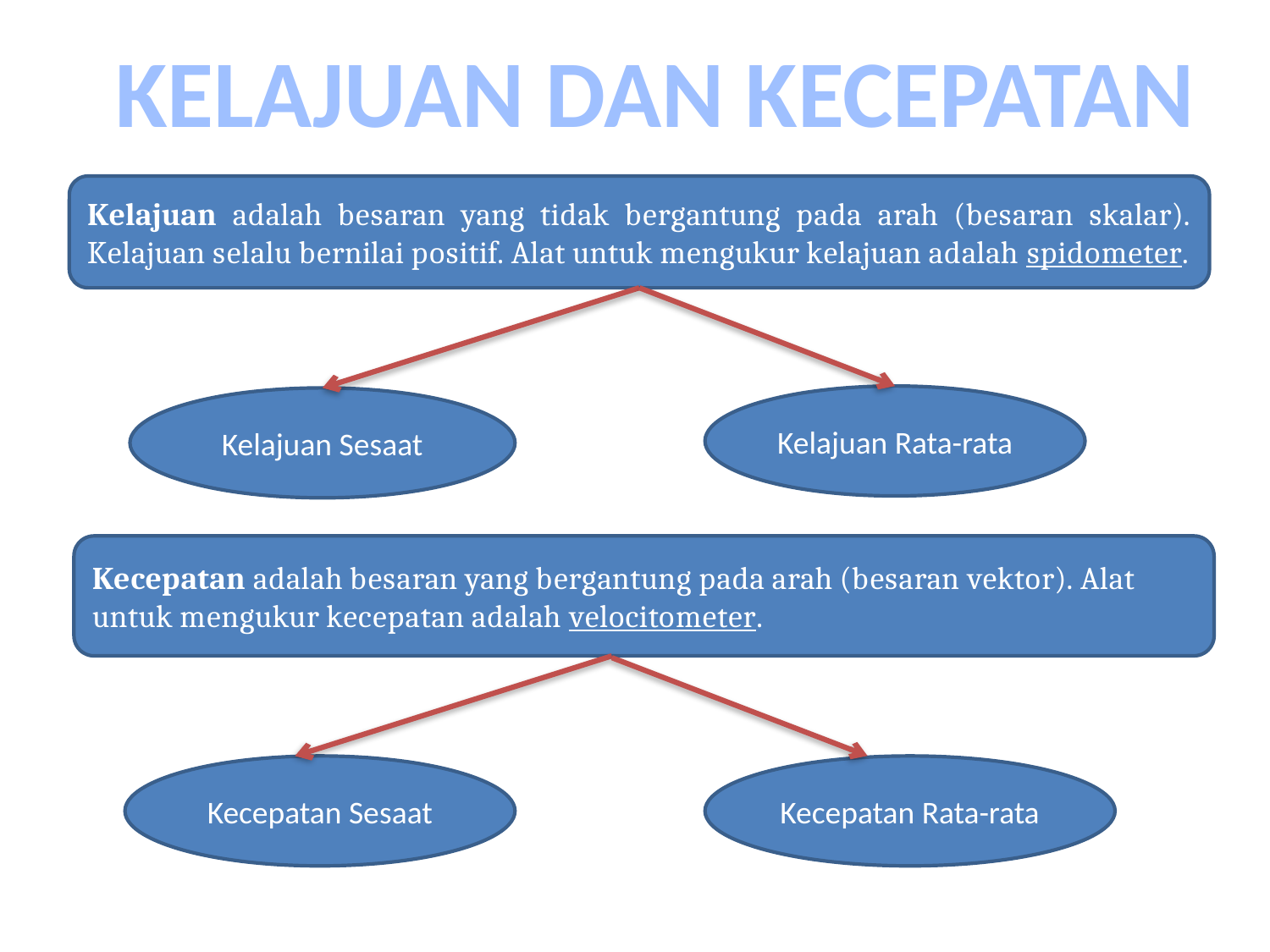

KELAJUAN DAN KECEPATAN
Kelajuan adalah besaran yang tidak bergantung pada arah (besaran skalar). Kelajuan selalu bernilai positif. Alat untuk mengukur kelajuan adalah spidometer.
Kelajuan Rata-rata
Kelajuan Sesaat
Kecepatan adalah besaran yang bergantung pada arah (besaran vektor). Alat untuk mengukur kecepatan adalah velocitometer.
Kecepatan Sesaat
Kecepatan Rata-rata